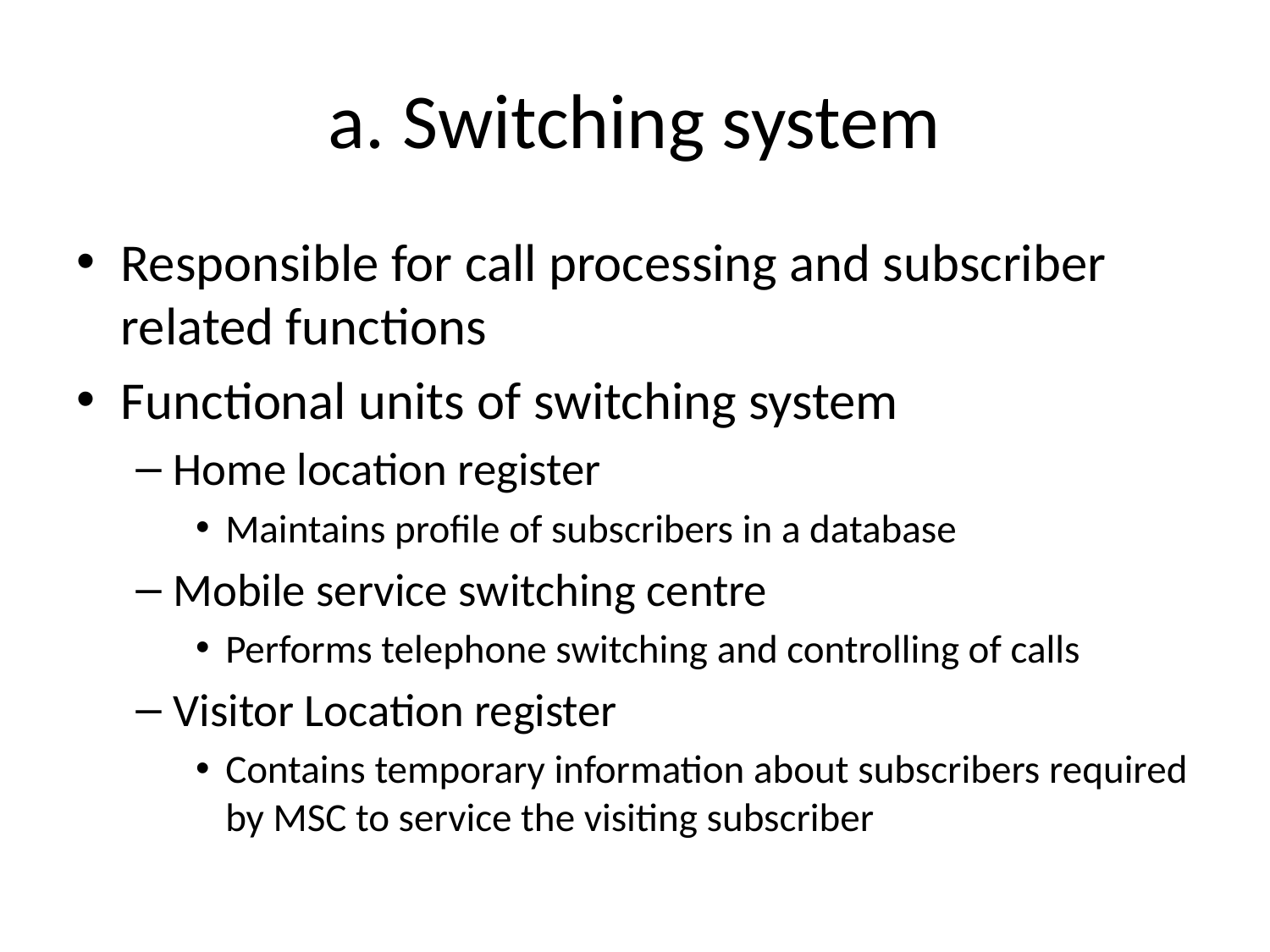

# a. Switching system
Responsible for call processing and subscriber related functions
Functional units of switching system
Home location register
Maintains profile of subscribers in a database
Mobile service switching centre
Performs telephone switching and controlling of calls
Visitor Location register
Contains temporary information about subscribers required by MSC to service the visiting subscriber